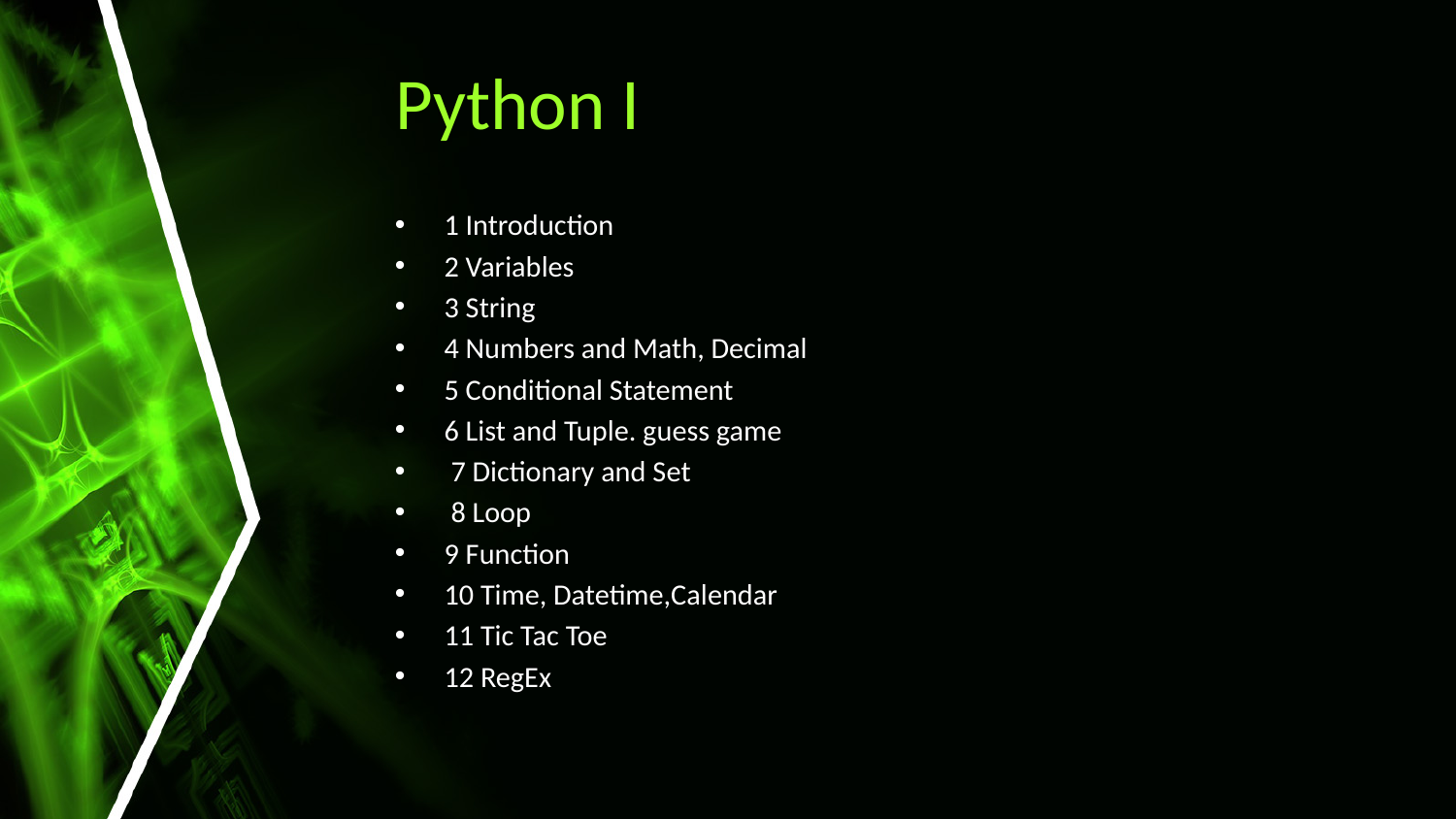

# Python I

1 Introduction
2 Variables
3 String
4 Numbers and Math, Decimal
5 Conditional Statement
6 List and Tuple. guess game
 7 Dictionary and Set
 8 Loop
9 Function
10 Time, Datetime,Calendar
11 Tic Tac Toe
12 RegEx